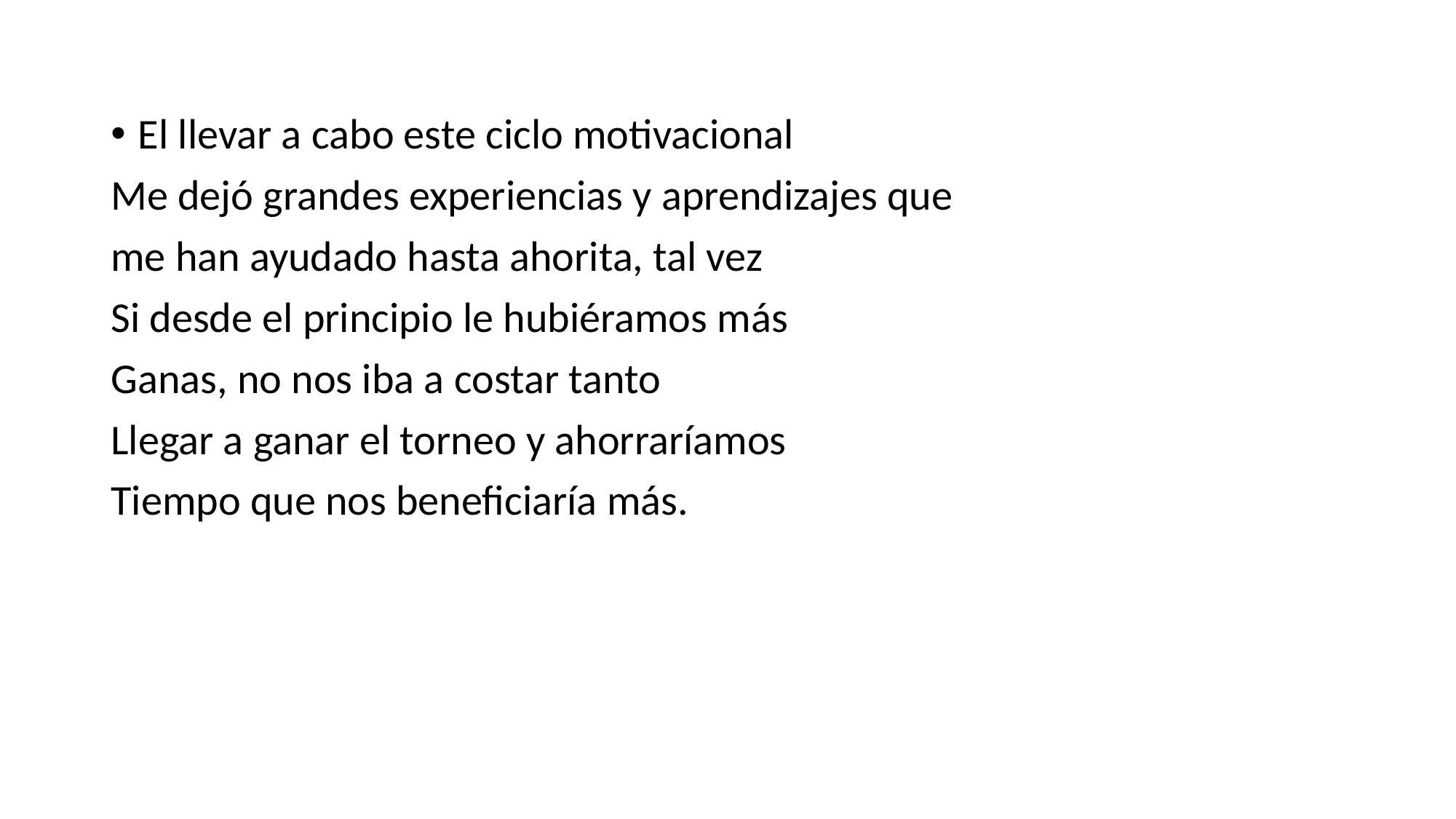

El llevar a cabo este ciclo motivacional
Me dejó grandes experiencias y aprendizajes que
me han ayudado hasta ahorita, tal vez
Si desde el principio le hubiéramos más
Ganas, no nos iba a costar tanto
Llegar a ganar el torneo y ahorraríamos
Tiempo que nos beneficiaría más.